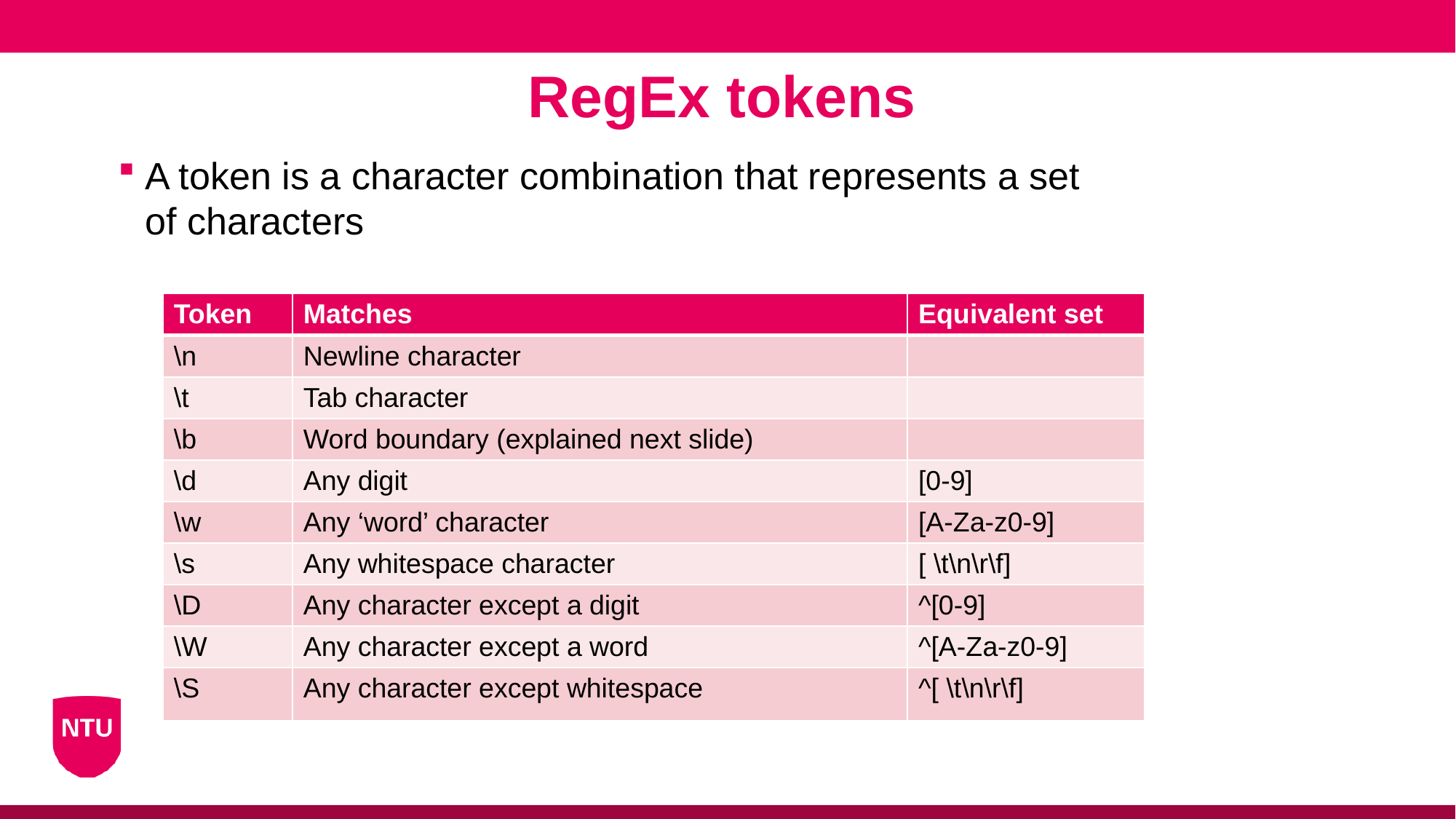

RegEx tokens
A token is a character combination that represents a set of characters

| Token | Matches | Equivalent set |
| --- | --- | --- |
| \n | Newline character |  |
| \t | Tab character |  |
| \b | Word boundary (explained next slide) |  |
| \d | Any digit | [0-9] |
| \w | Any ‘word’ character | [A-Za-z0-9] |
| \s | Any whitespace character | [ \t\n\r\f] |
| \D | Any character except a digit | ^[0-9] |
| \W | Any character except a word | ^[A-Za-z0-9] |
| \S | Any character except whitespace | ^[ \t\n\r\f] |